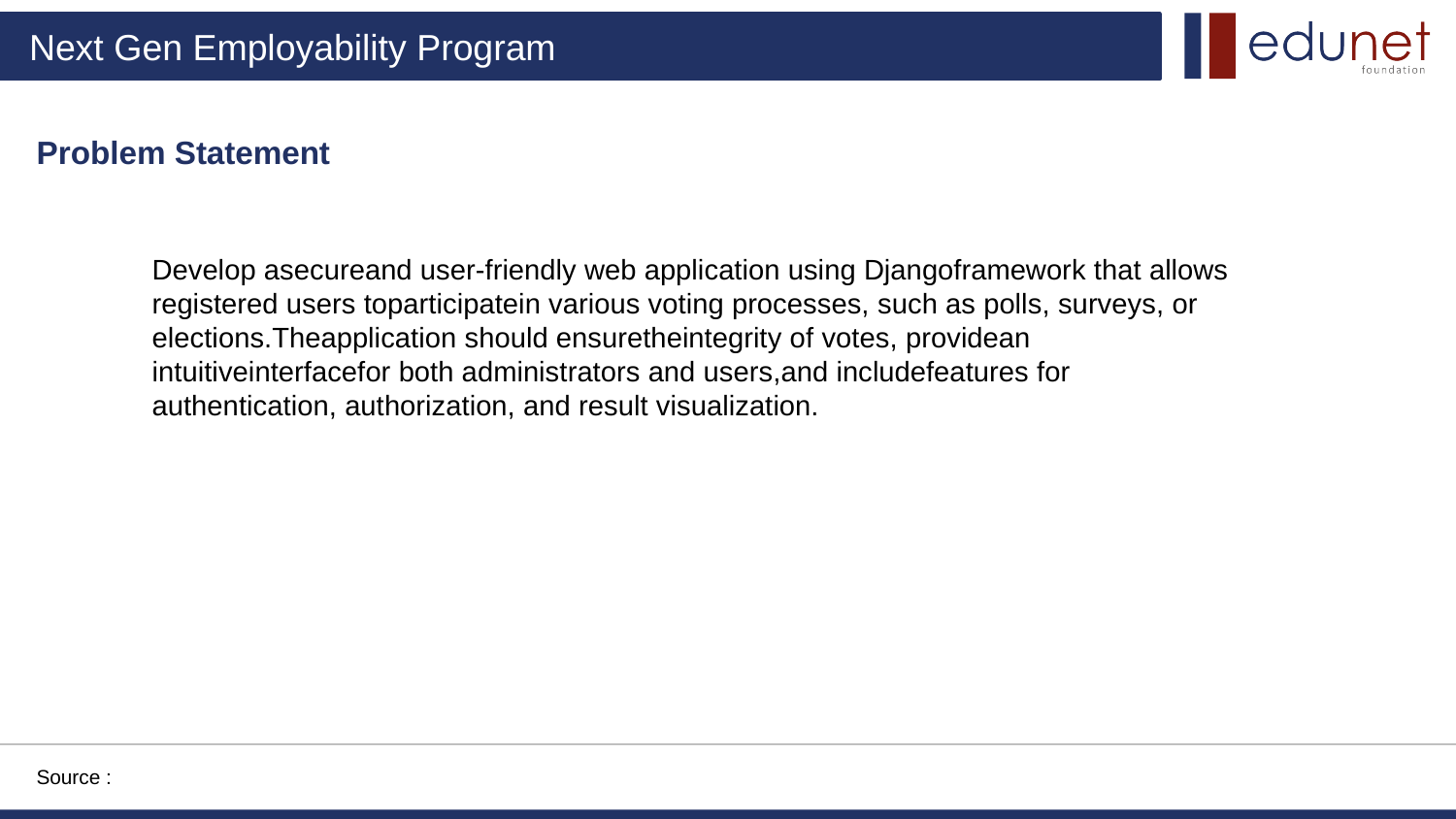

Problem Statement

Develop asecureand user-friendly web application using Djangoframework that allows registered users toparticipatein various voting processes, such as polls, surveys, or elections.Theapplication should ensuretheintegrity of votes, providean intuitiveinterfacefor both administrators and users,and includefeatures for authentication, authorization, and result visualization.
Source :